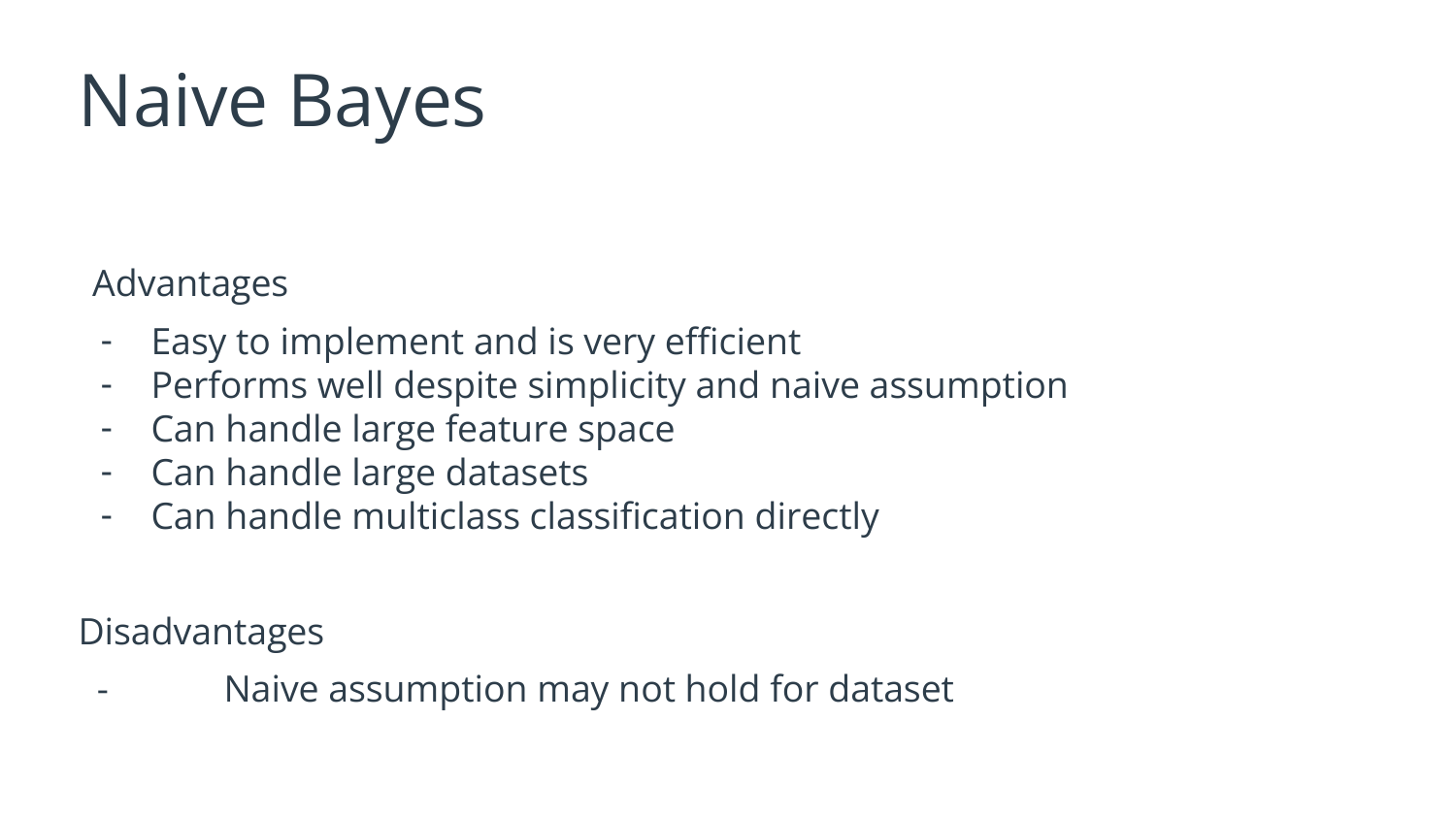

# Naive Bayes
Advantages
Easy to implement and is very efficient
Performs well despite simplicity and naive assumption
Can handle large feature space
Can handle large datasets
Can handle multiclass classification directly

Disadvantages
  -	Naive assumption may not hold for dataset